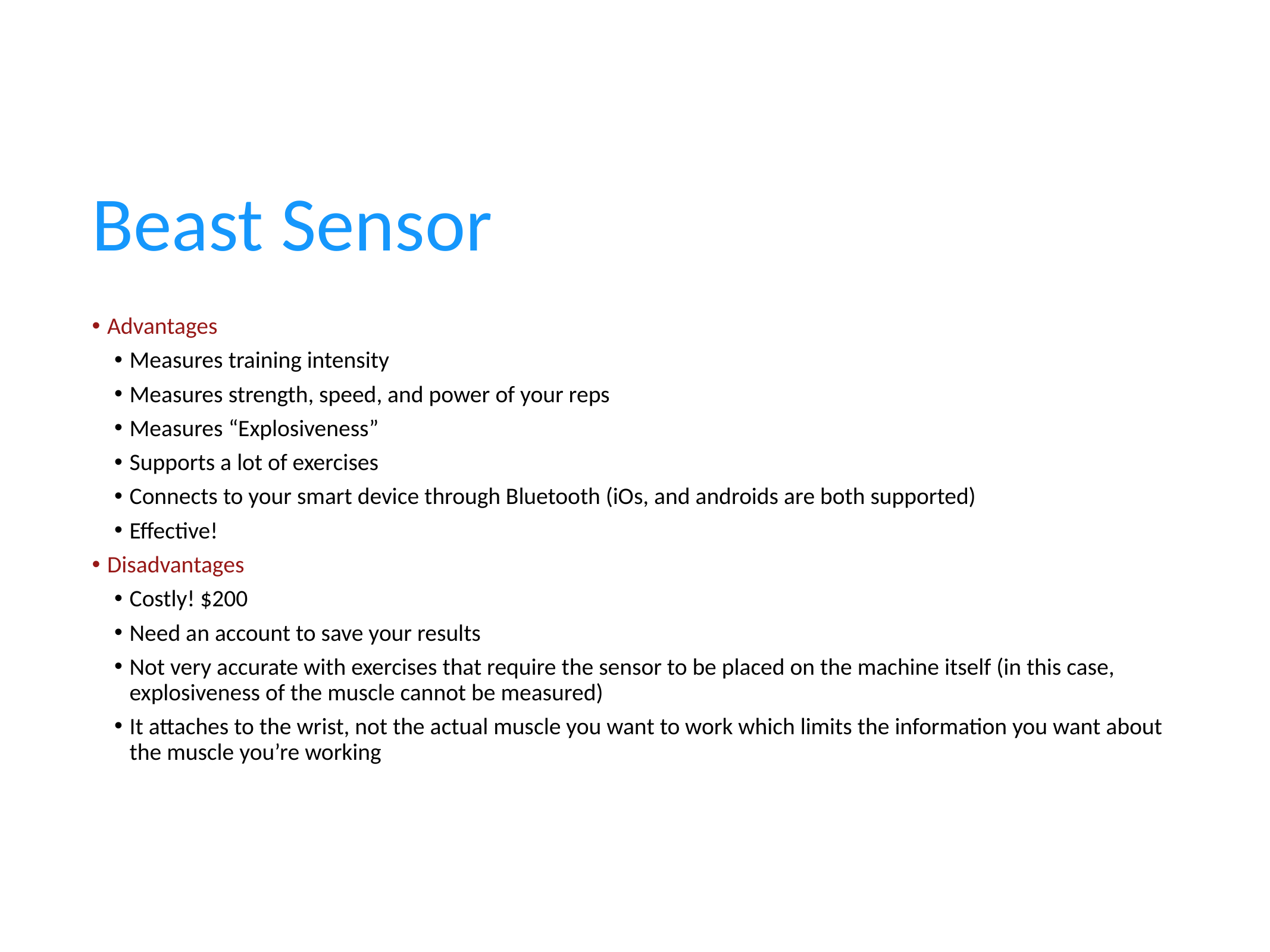

# Beast Sensor
Advantages
Measures training intensity
Measures strength, speed, and power of your reps
Measures “Explosiveness”
Supports a lot of exercises
Connects to your smart device through Bluetooth (iOs, and androids are both supported)
Effective!
Disadvantages
Costly! $200
Need an account to save your results
Not very accurate with exercises that require the sensor to be placed on the machine itself (in this case, explosiveness of the muscle cannot be measured)
It attaches to the wrist, not the actual muscle you want to work which limits the information you want about the muscle you’re working